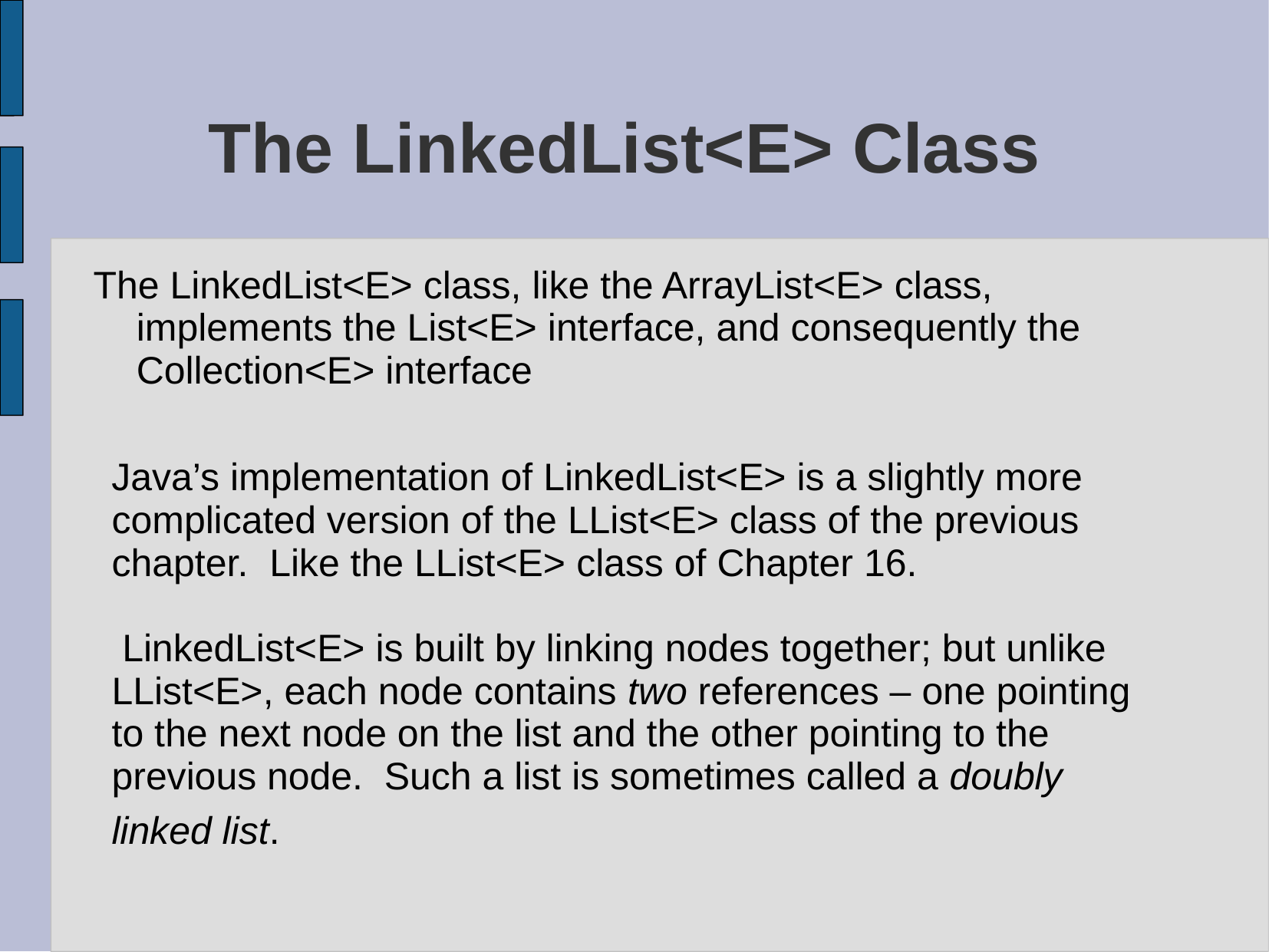

# The LinkedList<E> Class
The LinkedList<E> class, like the ArrayList<E> class, implements the List<E> interface, and consequently the Collection<E> interface
    Java’s implementation of LinkedList<E> is a slightly more complicated version of the LList<E> class of the previous chapter.  Like the LList<E> class of Chapter 16.

     LinkedList<E> is built by linking nodes together; but unlike LList<E>, each node contains two references – one pointing to the next node on the list and the other pointing to the previous node.  Such a list is sometimes called a doubly linked list.